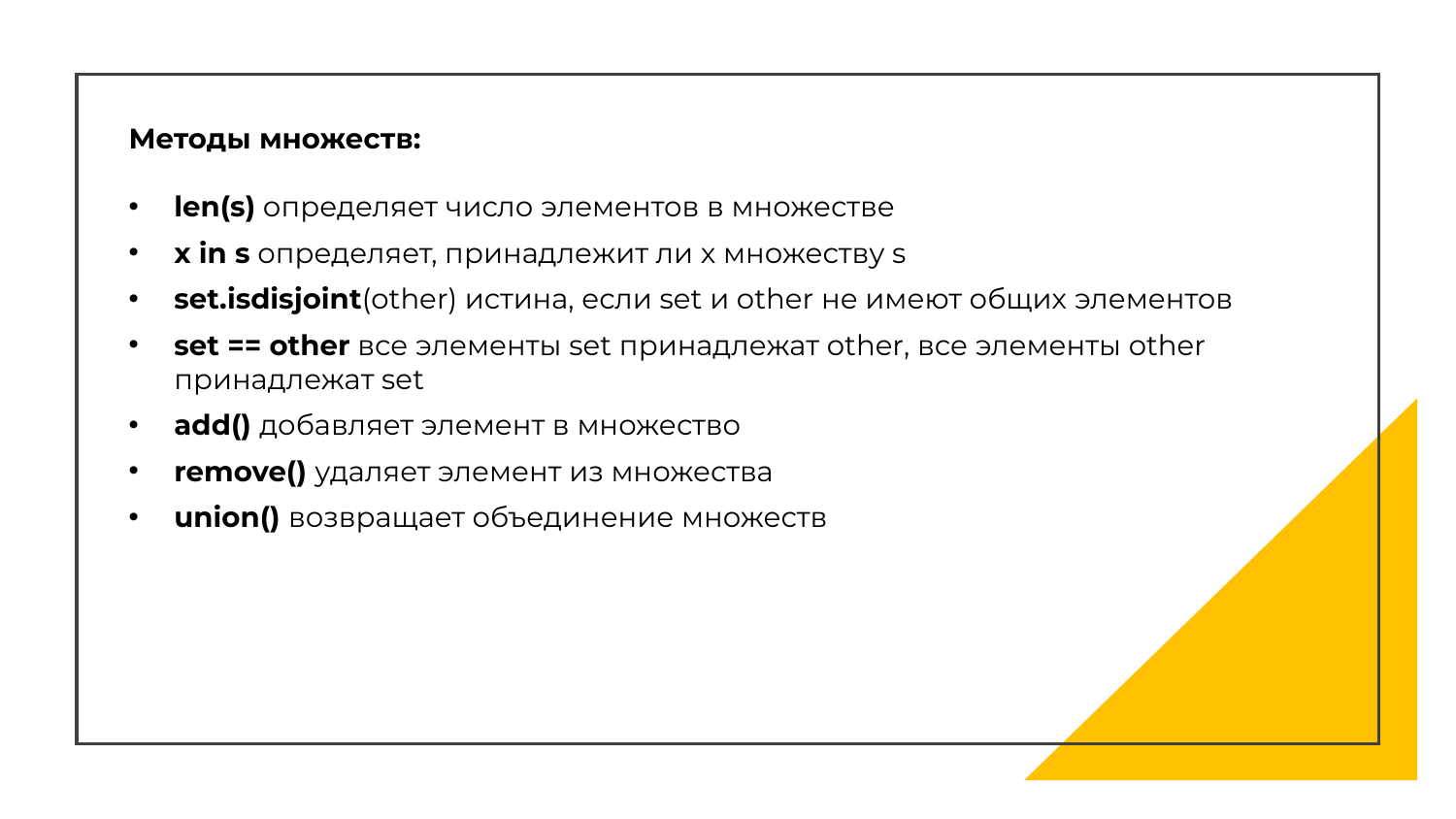

Методы множеств:

len(s) определяет число элементов в множестве
x in s определяет, принадлежит ли x множеству s
set.isdisjoint(other) истина, если set и other не имеют общих элементов
set == other все элементы set принадлежат other, все элементы other принадлежат set
add() добавляет элемент в множество
remove() удаляет элемент из множества
union() возвращает объединение множеств